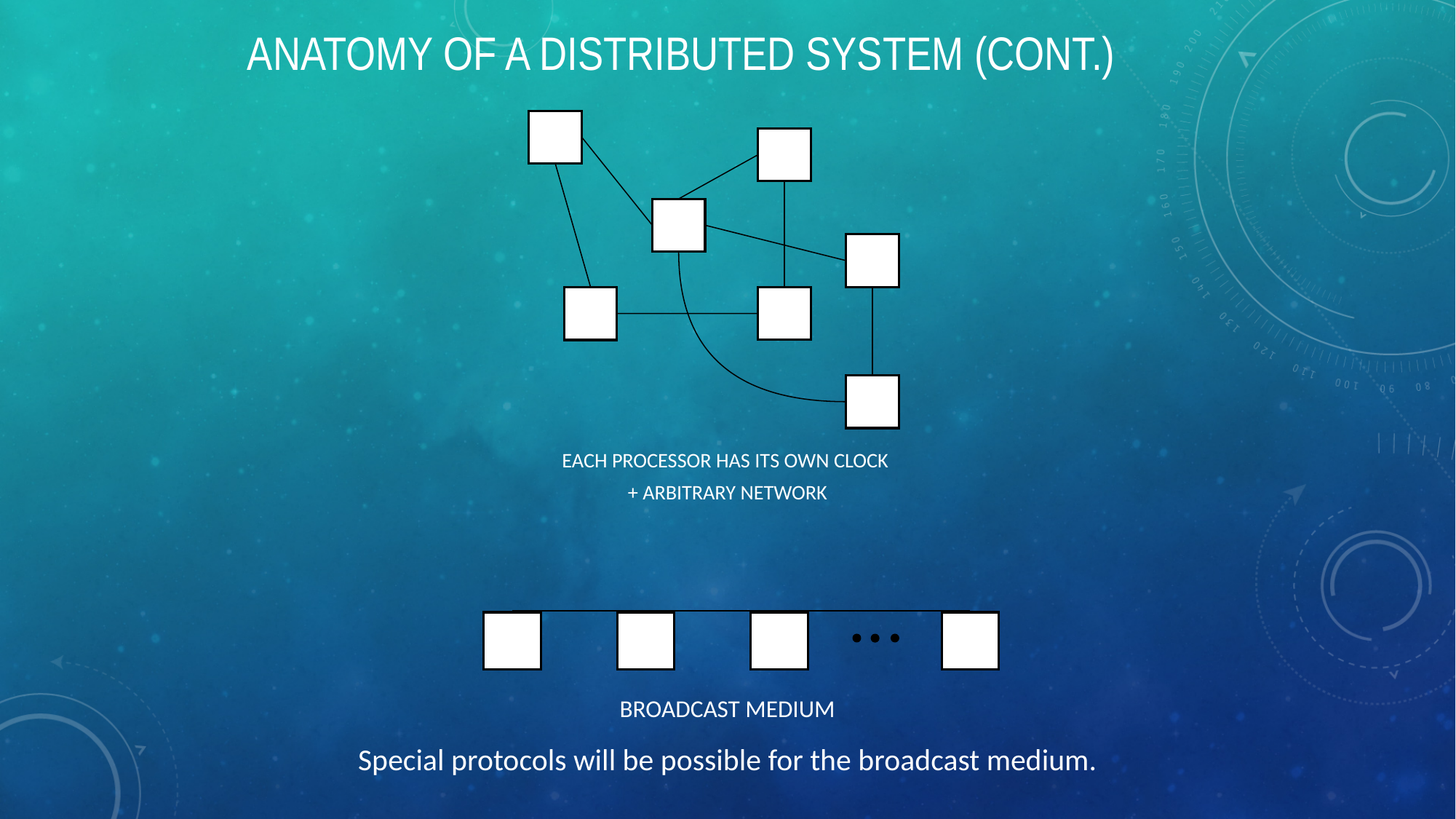

# ANATOMY OF A DISTRIBUTED SYSTEM (cont.)

EACH PROCESSOR HAS ITS OWN CLOCK
+ ARBITRARY NETWORK

BROADCAST MEDIUM

Special protocols will be possible for the broadcast medium.